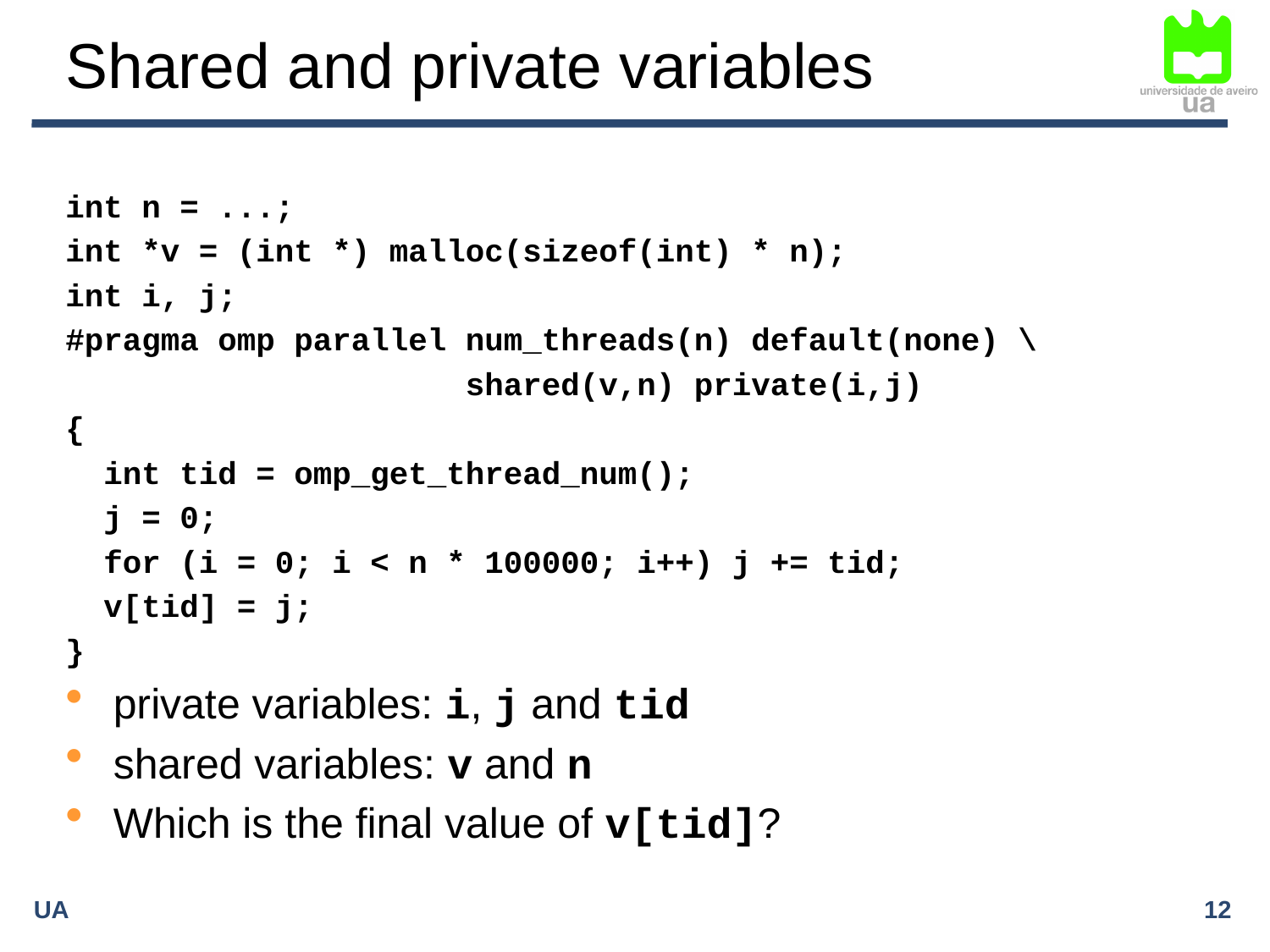

# Shared and private variables
int n = ...;
int *v = (int *) malloc(sizeof(int) * n);
int i, j;
#pragma omp parallel num_threads(n) default(none) \
                     shared(v,n) private(i,j)
{
  int tid = omp_get_thread_num();
  j = 0;
  for (i = 0; i < n * 100000; i++) j += tid;
  v[tid] = j;
}
private variables: i, j and tid
shared variables: v and n
Which is the final value of v[tid]?